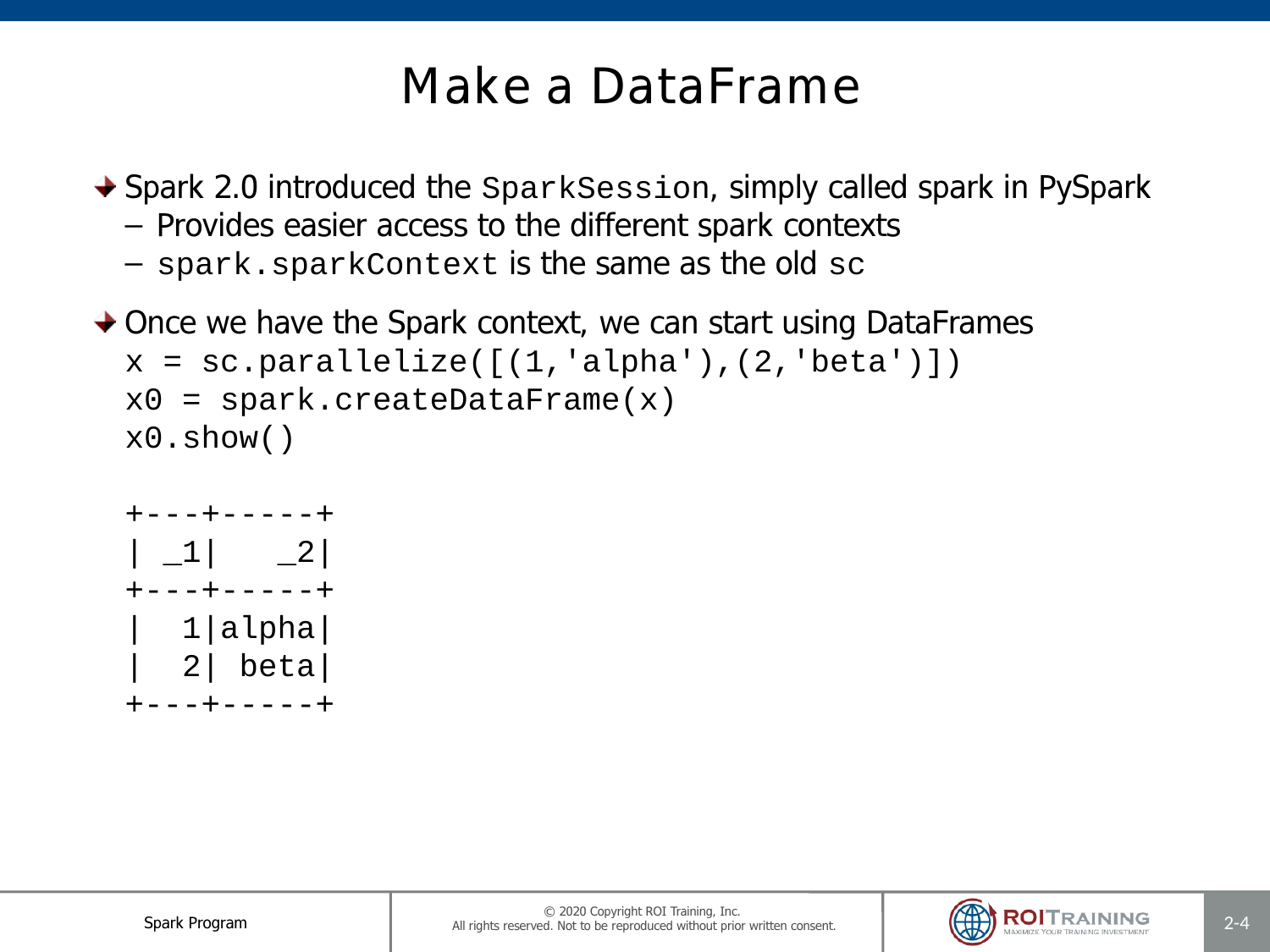

# Make a DataFrame
Spark 2.0 introduced the SparkSession, simply called spark in PySpark
Provides easier access to the different spark contexts
spark.sparkContext is the same as the old sc
Once we have the Spark context, we can start using DataFrames
x = sc.parallelize([(1,'alpha'),(2,'beta')])
x0 = spark.createDataFrame(x)
x0.show()
+---+-----+
| _1|   _2|
+---+-----+
|  1|alpha|
|  2| beta|
+---+-----+